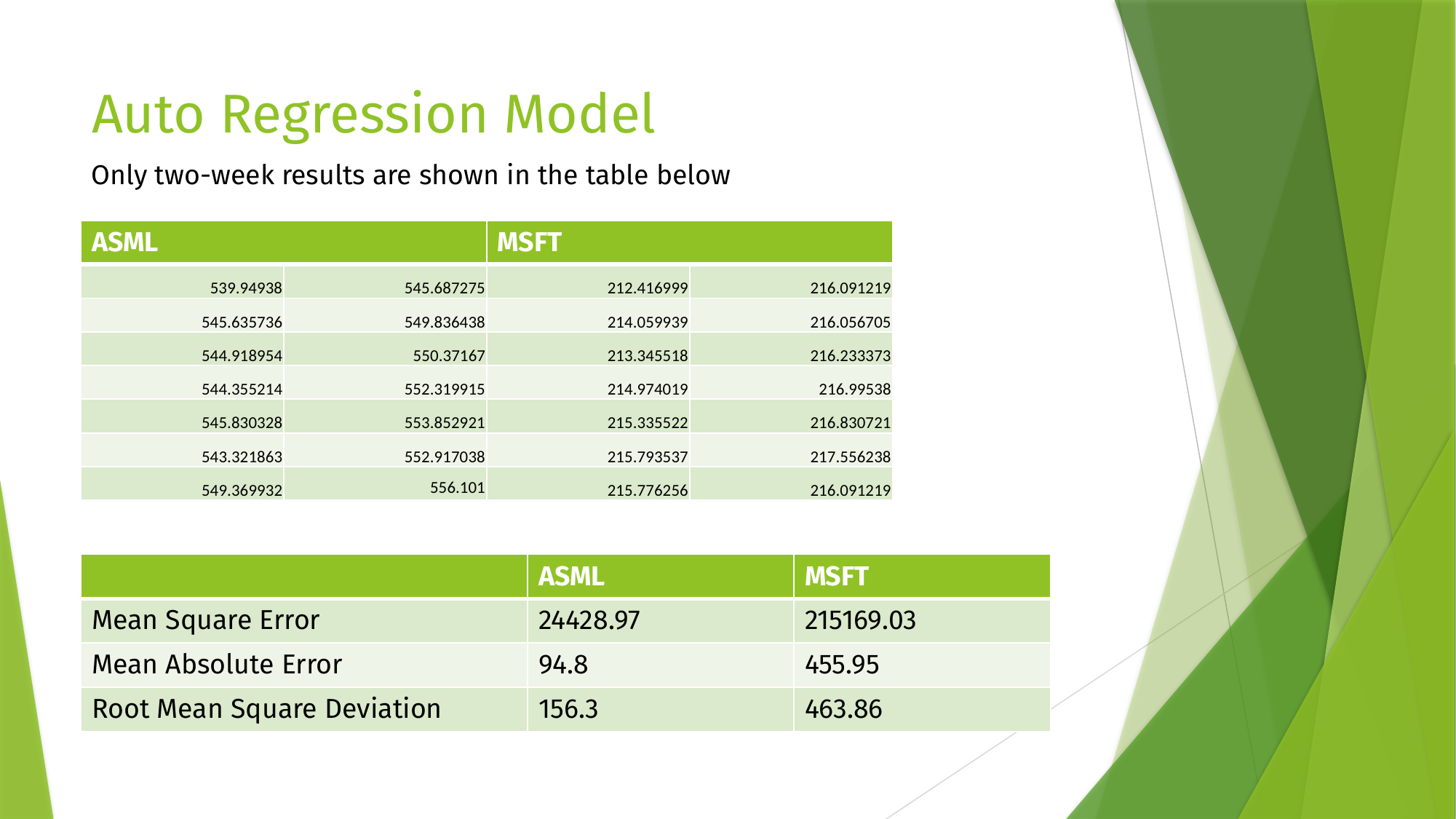

# Auto Regression Model
Only two-week results are shown in the table below

| ASML |  | MSFT |  |
| --- | --- | --- | --- |
| 539.94938 | 545.687275 | 212.416999 | 216.091219 |
| 545.635736 | 549.836438 | 214.059939 | 216.056705 |
| 544.918954 | 550.37167 | 213.345518 | 216.233373 |
| 544.355214 | 552.319915 | 214.974019 | 216.99538 |
| 545.830328 | 553.852921 | 215.335522 | 216.830721 |
| 543.321863 | 552.917038 | 215.793537 | 217.556238 |
| 549.369932 | ﻿556.101 | 215.776256 | 216.091219 |
|  | ASML | MSFT |
| --- | --- | --- |
| Mean Square Error | 24428.97 | 215169.03 |
| Mean Absolute Error | 94.8 | 455.95 |
| Root Mean Square Deviation | 156.3 | 463.86 |